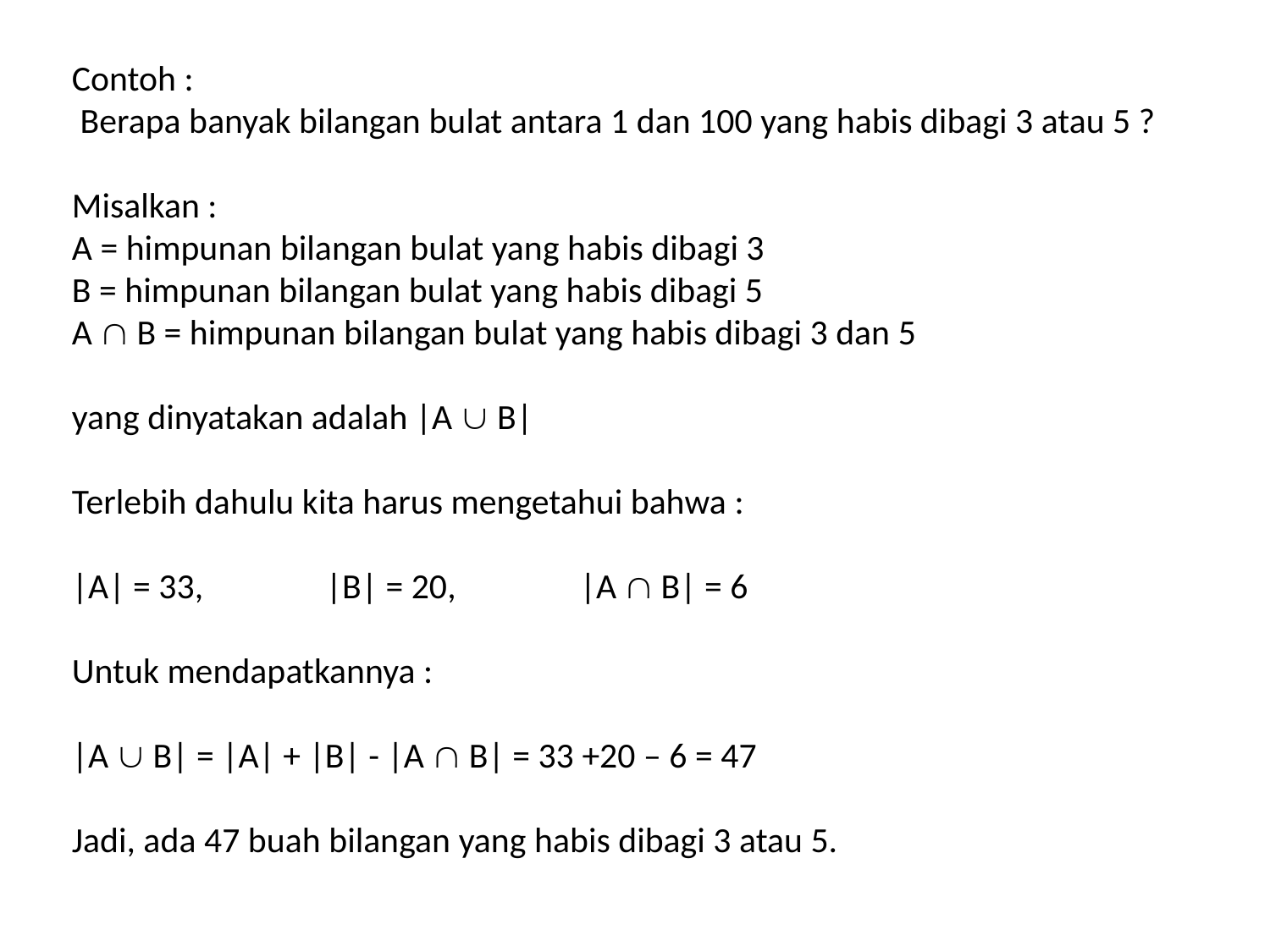

Contoh :
 Berapa banyak bilangan bulat antara 1 dan 100 yang habis dibagi 3 atau 5 ?

Misalkan :
A = himpunan bilangan bulat yang habis dibagi 3
B = himpunan bilangan bulat yang habis dibagi 5
A ∩ B = himpunan bilangan bulat yang habis dibagi 3 dan 5

yang dinyatakan adalah |A ∪ B|

Terlebih dahulu kita harus mengetahui bahwa :

|A| = 33,	|B| = 20,	|A ∩ B| = 6

Untuk mendapatkannya :

|A ∪ B| = |A| + |B| - |A ∩ B| = 33 +20 – 6 = 47

Jadi, ada 47 buah bilangan yang habis dibagi 3 atau 5.